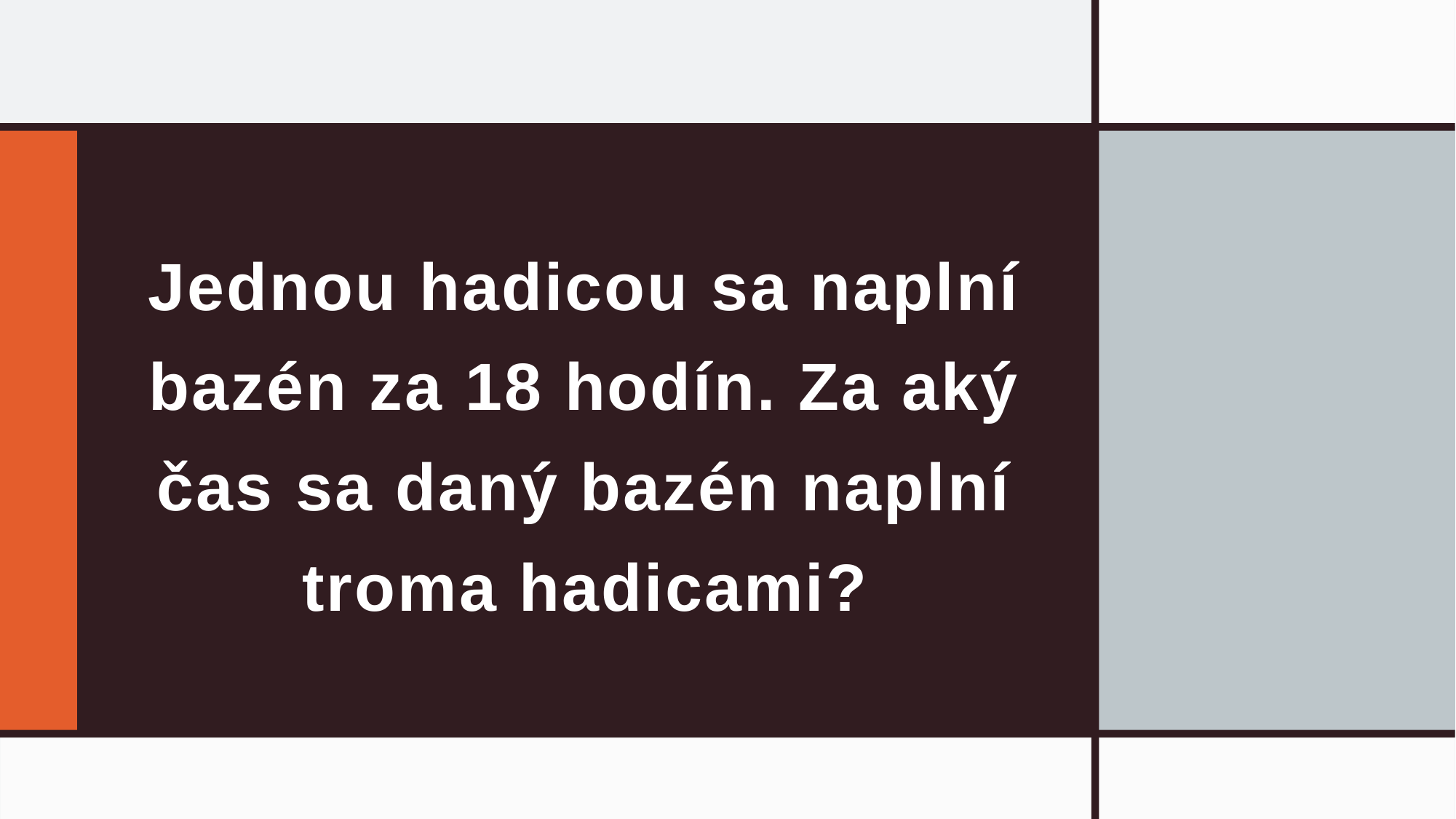

# Jednou hadicou sa naplní bazén za 18 hodín. Za aký čas sa daný bazén naplní troma hadicami?